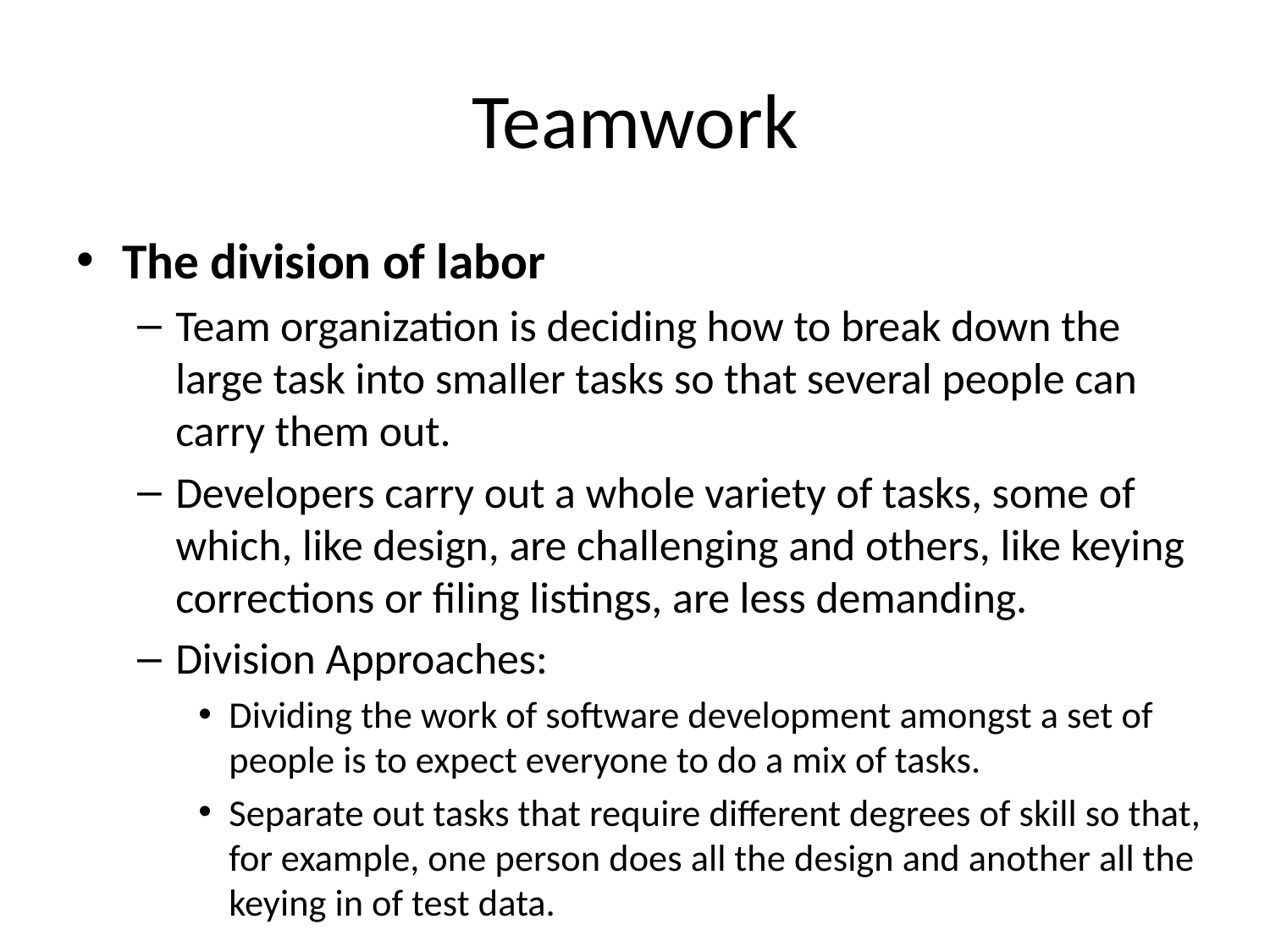

# Teamwork
The division of labor
Team organization is deciding how to break down the large task into smaller tasks so that several people can carry them out.
Developers carry out a whole variety of tasks, some of which, like design, are challenging and others, like keying corrections or filing listings, are less demanding.
Division Approaches:
Dividing the work of software development amongst a set of people is to expect everyone to do a mix of tasks.
Separate out tasks that require different degrees of skill so that, for example, one person does all the design and another all the keying in of test data.